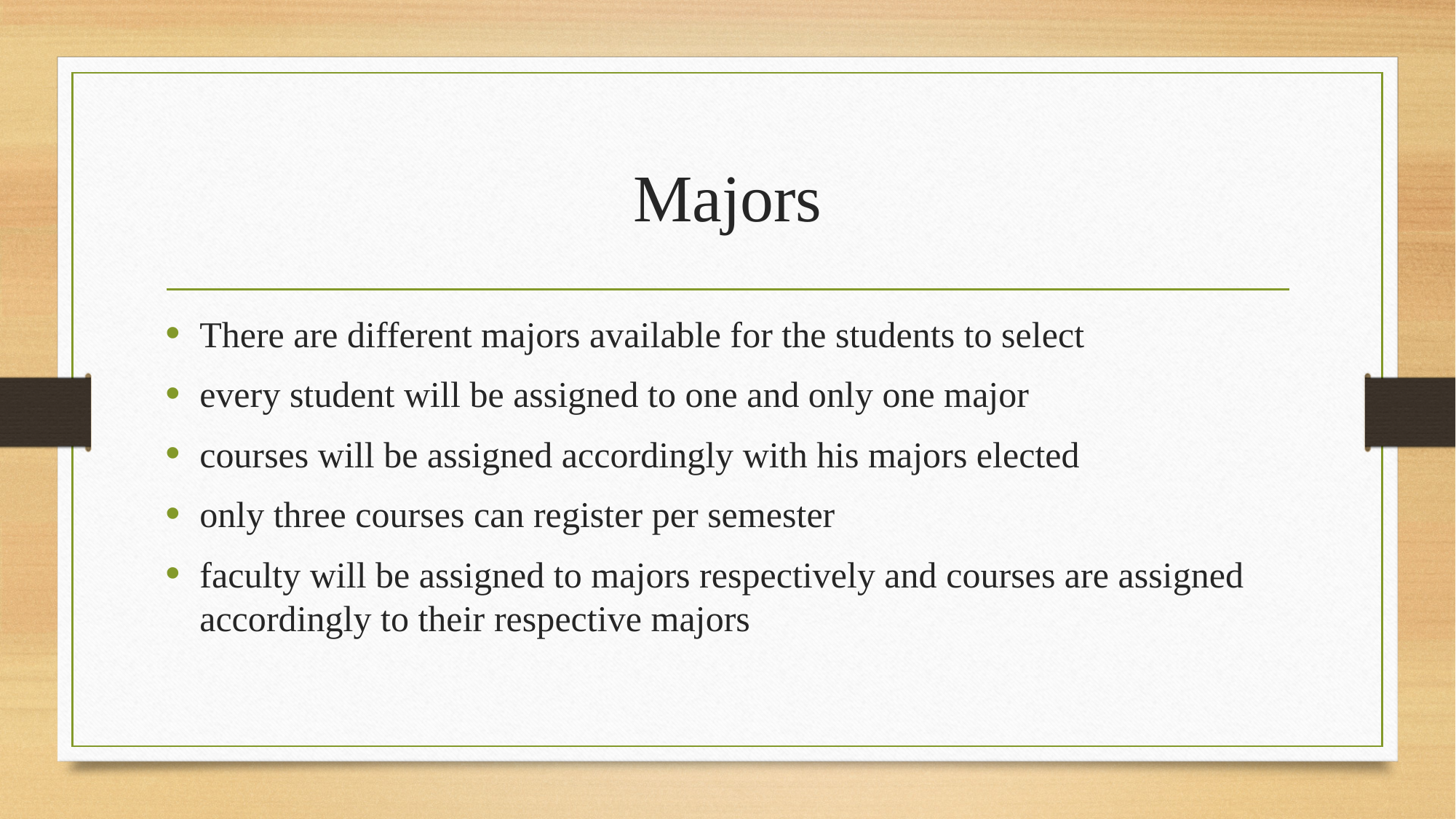

# Majors
There are different majors available for the students to select
every student will be assigned to one and only one major
courses will be assigned accordingly with his majors elected
only three courses can register per semester
faculty will be assigned to majors respectively and courses are assigned accordingly to their respective majors